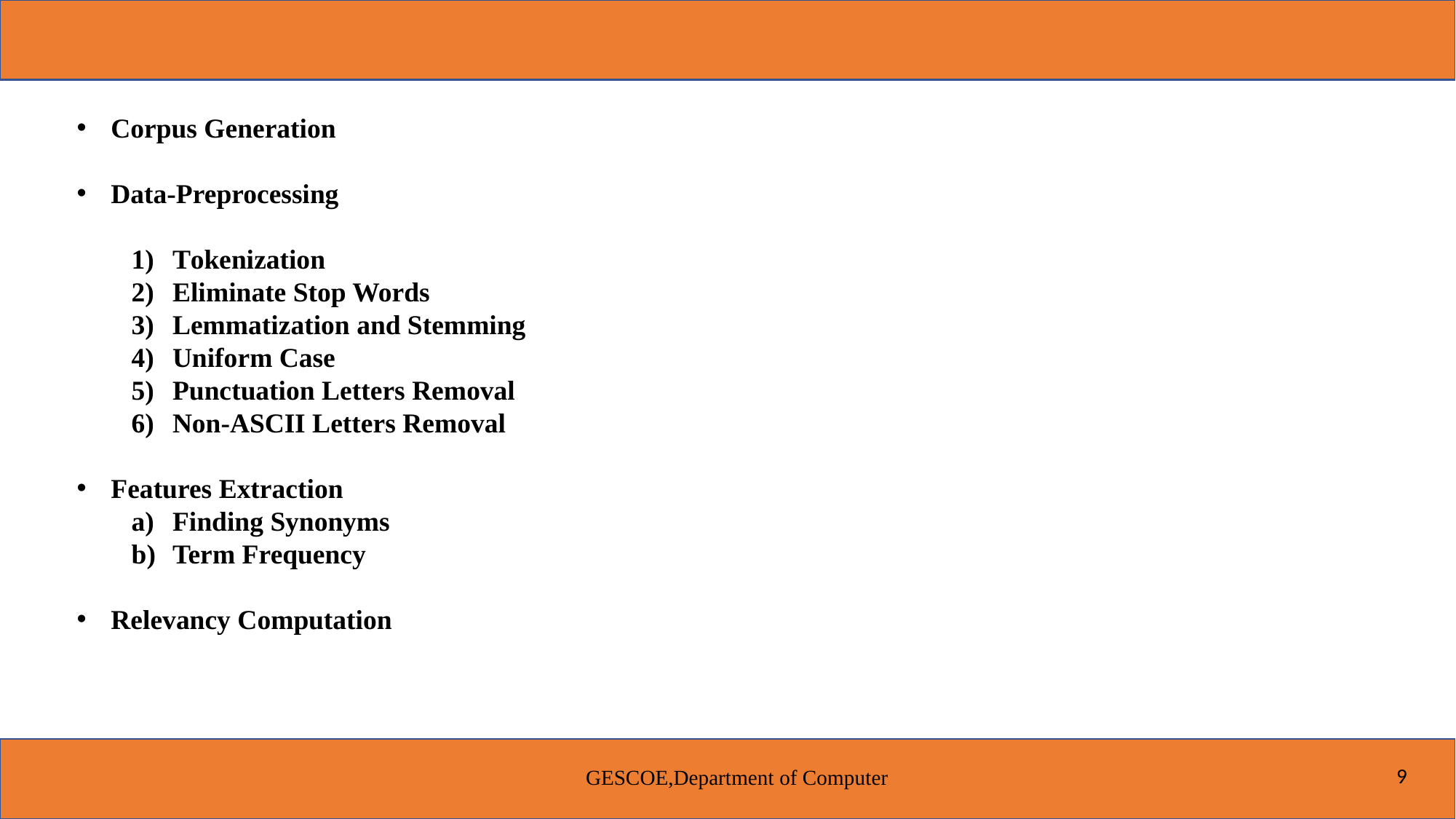

Corpus Generation

Data-Preprocessing

Tokenization
Eliminate Stop Words
Lemmatization and Stemming
Uniform Case
Punctuation Letters Removal
Non-ASCII Letters Removal

Features Extraction
Finding Synonyms
Term Frequency

Relevancy Computation

9
GESCOE,Department of Computer